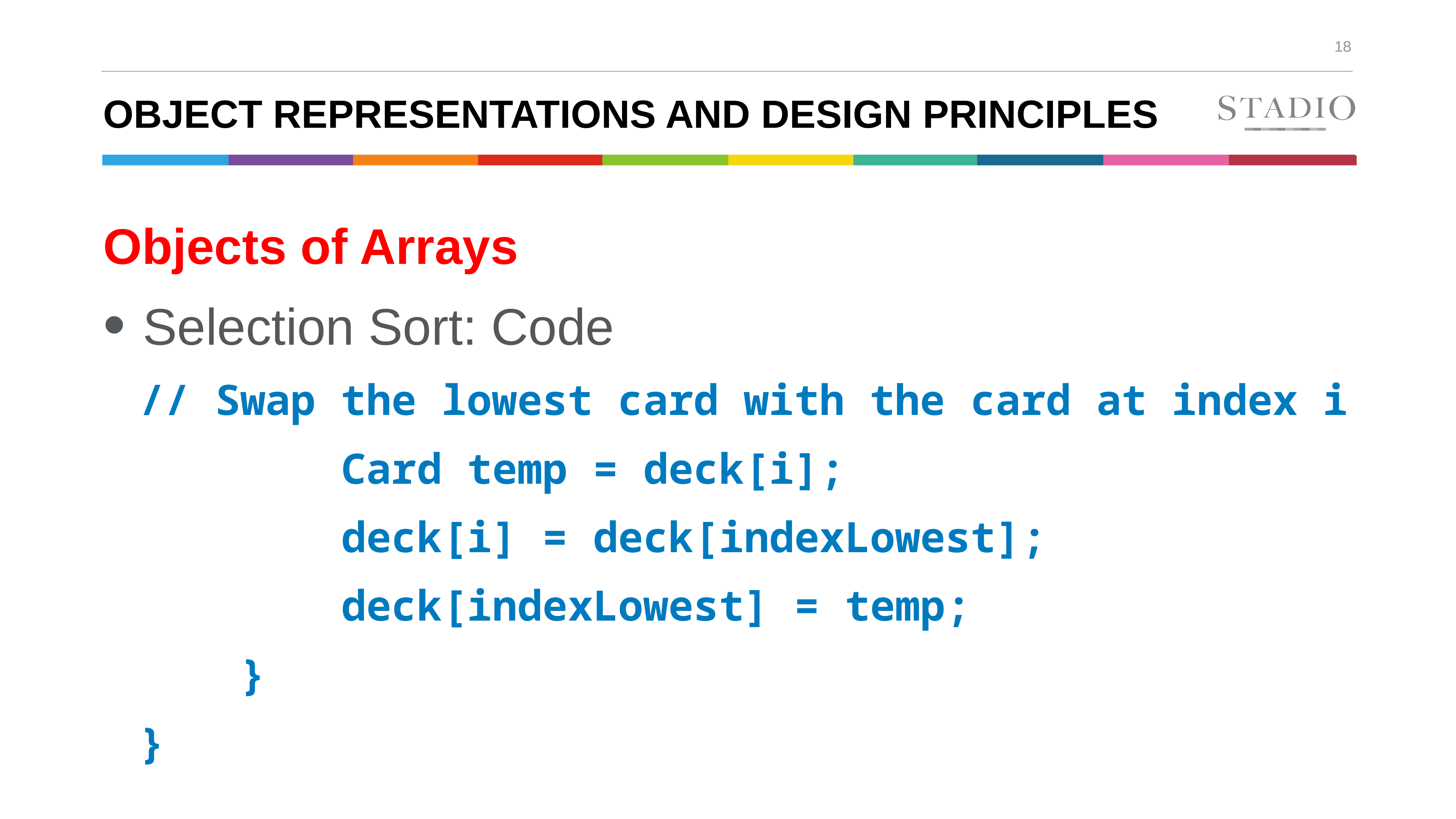

# Object Representations and Design Principles

Objects of Arrays
Selection Sort: Code
// Swap the lowest card with the card at index i
        Card temp = deck[i];
        deck[i] = deck[indexLowest];
        deck[indexLowest] = temp;
    }
}